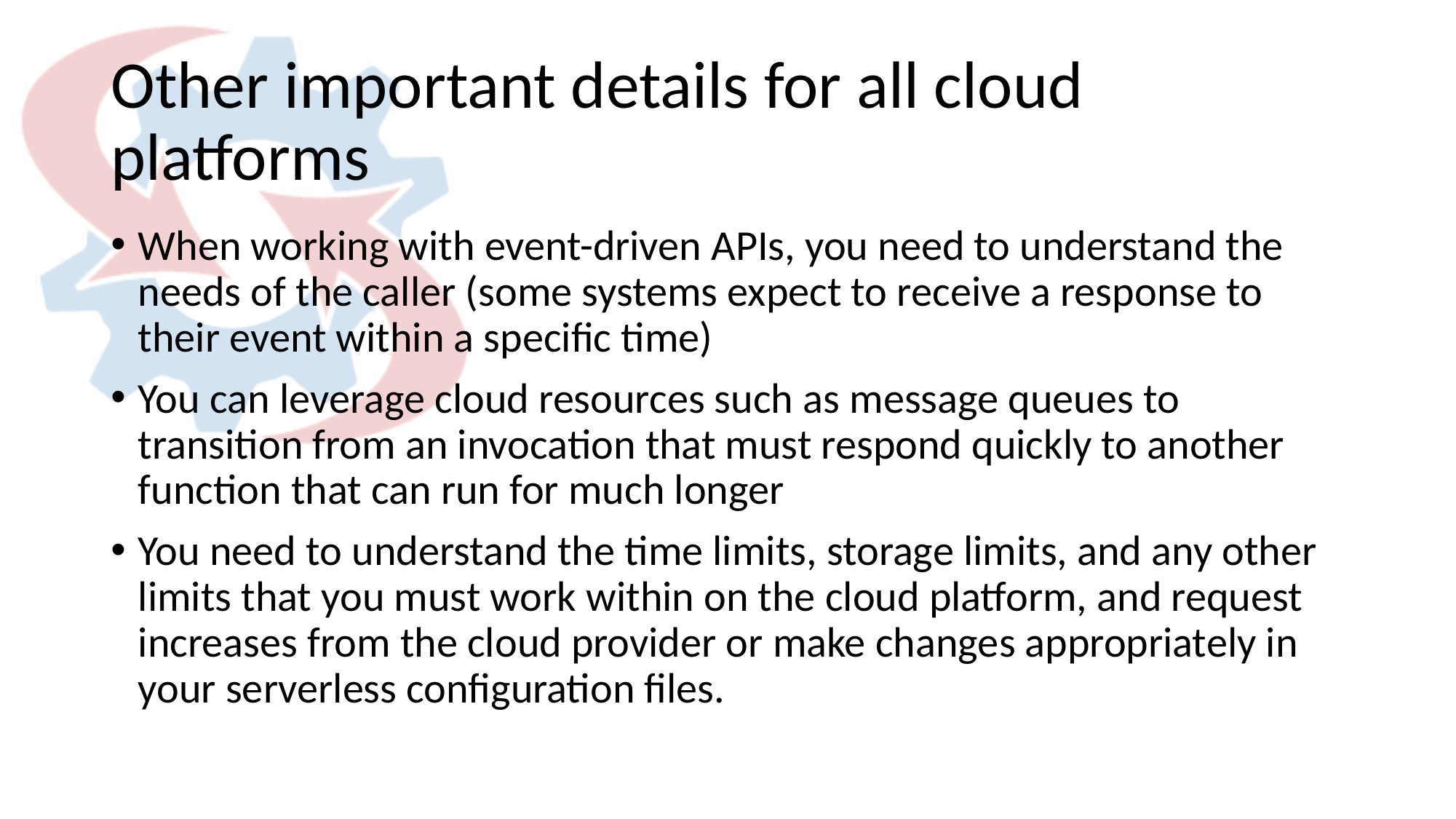

# Other important details for all cloud platforms
When working with event-driven APIs, you need to understand the needs of the caller (some systems expect to receive a response to their event within a specific time)
You can leverage cloud resources such as message queues to transition from an invocation that must respond quickly to another function that can run for much longer
You need to understand the time limits, storage limits, and any other limits that you must work within on the cloud platform, and request increases from the cloud provider or make changes appropriately in your serverless configuration files.